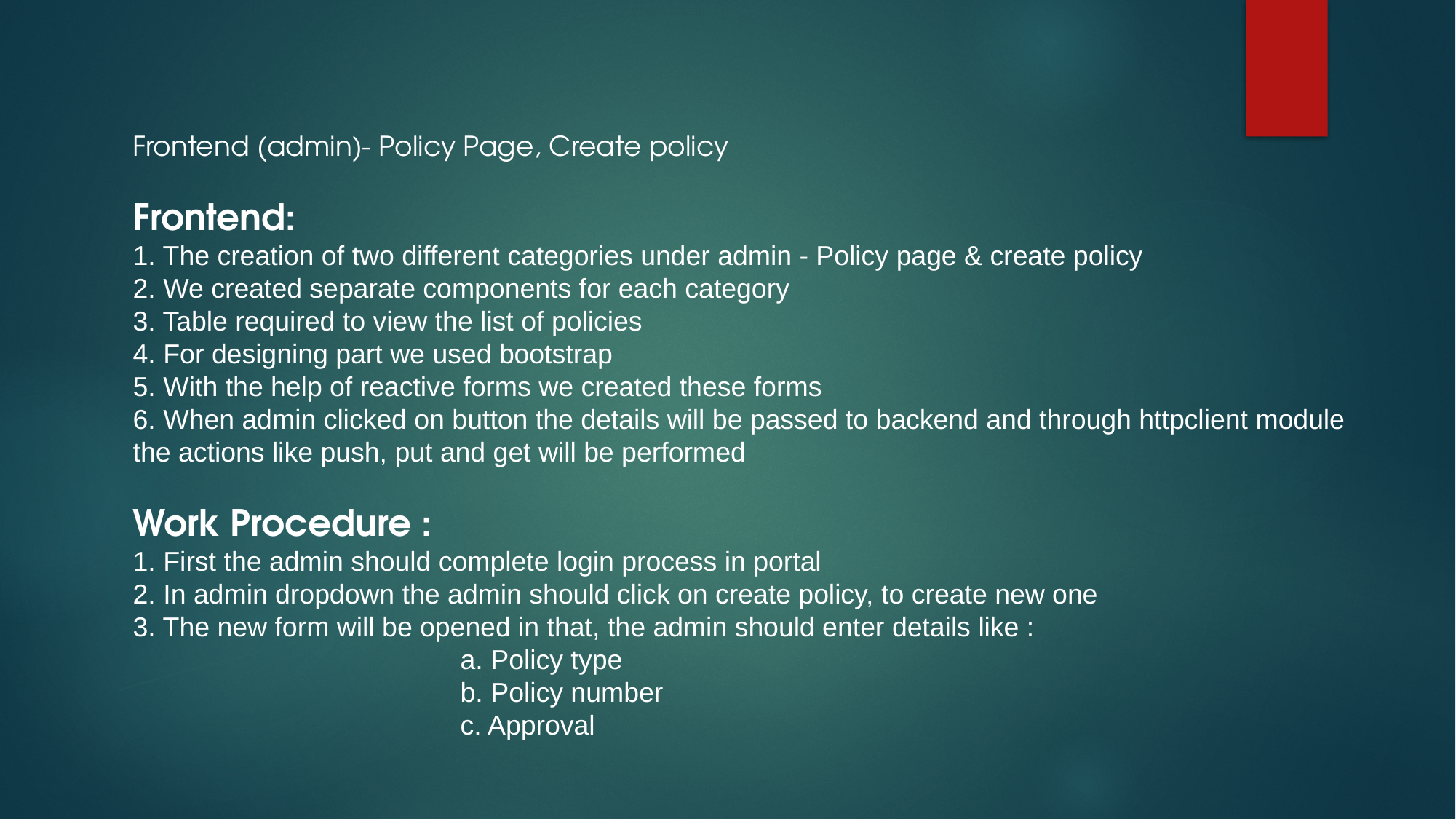

Frontend (admin)- Policy Page, Create policy

Frontend:
1. The creation of two different categories under admin - Policy page & create policy
2. We created separate components for each category
3. Table required to view the list of policies
4. For designing part we used bootstrap
5. With the help of reactive forms we created these forms
6. When admin clicked on button the details will be passed to backend and through httpclient module the actions like push, put and get will be performed

Work Procedure :
1. First the admin should complete login process in portal
2. In admin dropdown the admin should click on create policy, to create new one
3. The new form will be opened in that, the admin should enter details like :
 			a. Policy type
 			b. Policy number
			c. Approval